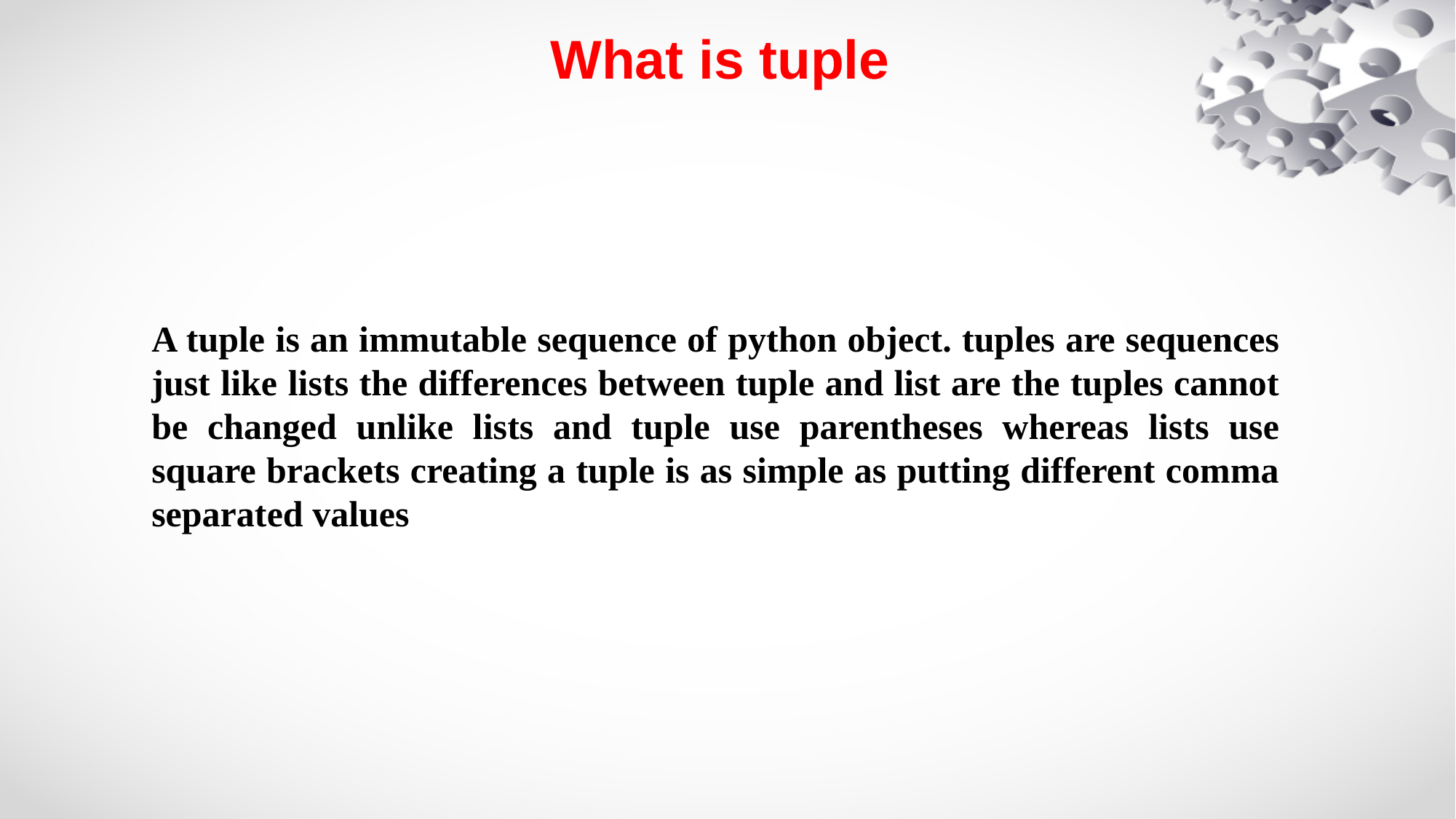

# What is tuple
A tuple is an immutable sequence of python object. tuples are sequences just like lists the differences between tuple and list are the tuples cannot be changed unlike lists and tuple use parentheses whereas lists use square brackets creating a tuple is as simple as putting different comma separated values